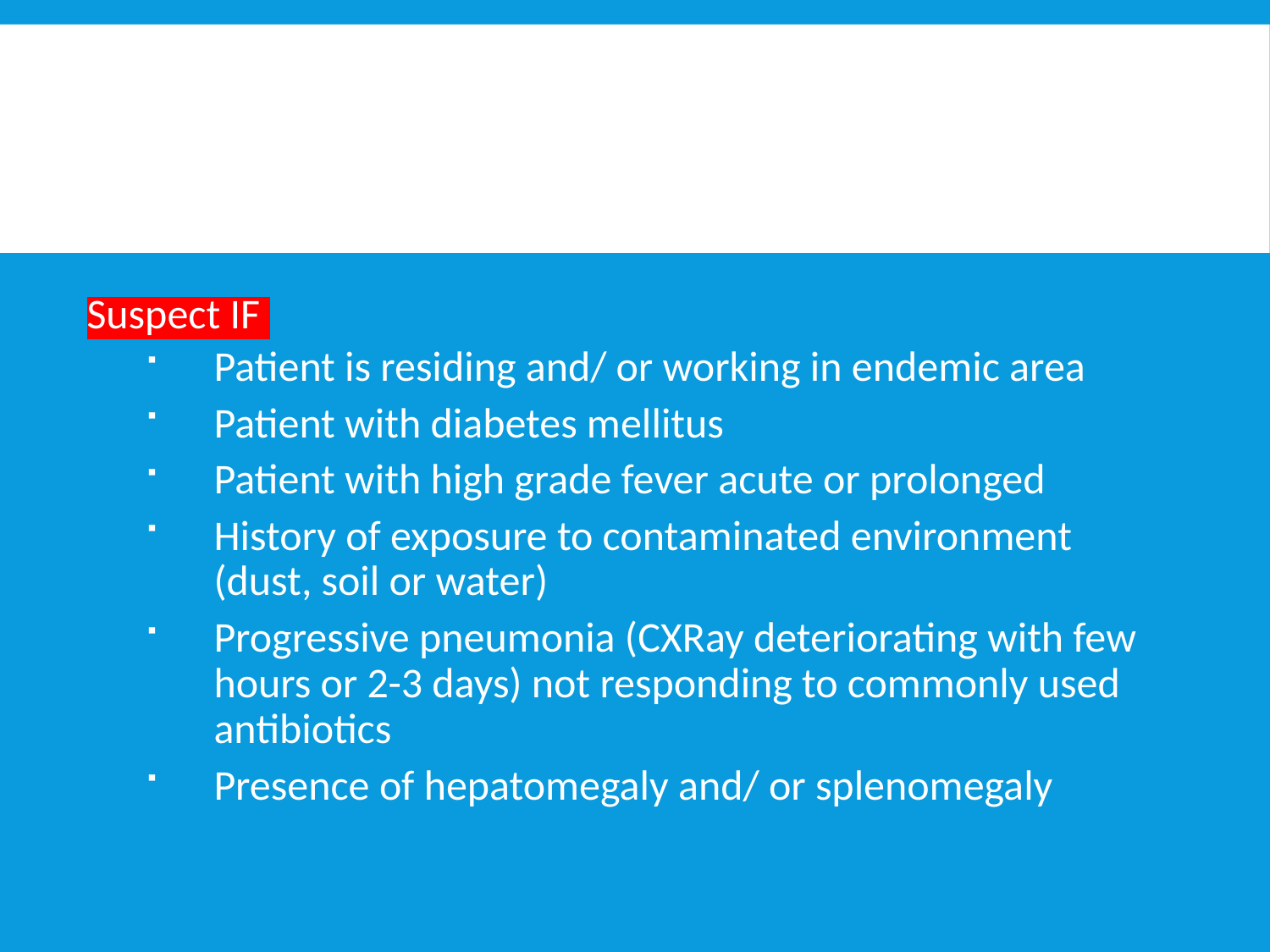

Suspect IF
Patient is residing and/ or working in endemic area
Patient with diabetes mellitus
Patient with high grade fever acute or prolonged
History of exposure to contaminated environment (dust, soil or water)
Progressive pneumonia (CXRay deteriorating with few hours or 2-3 days) not responding to commonly used antibiotics
Presence of hepatomegaly and/ or splenomegaly